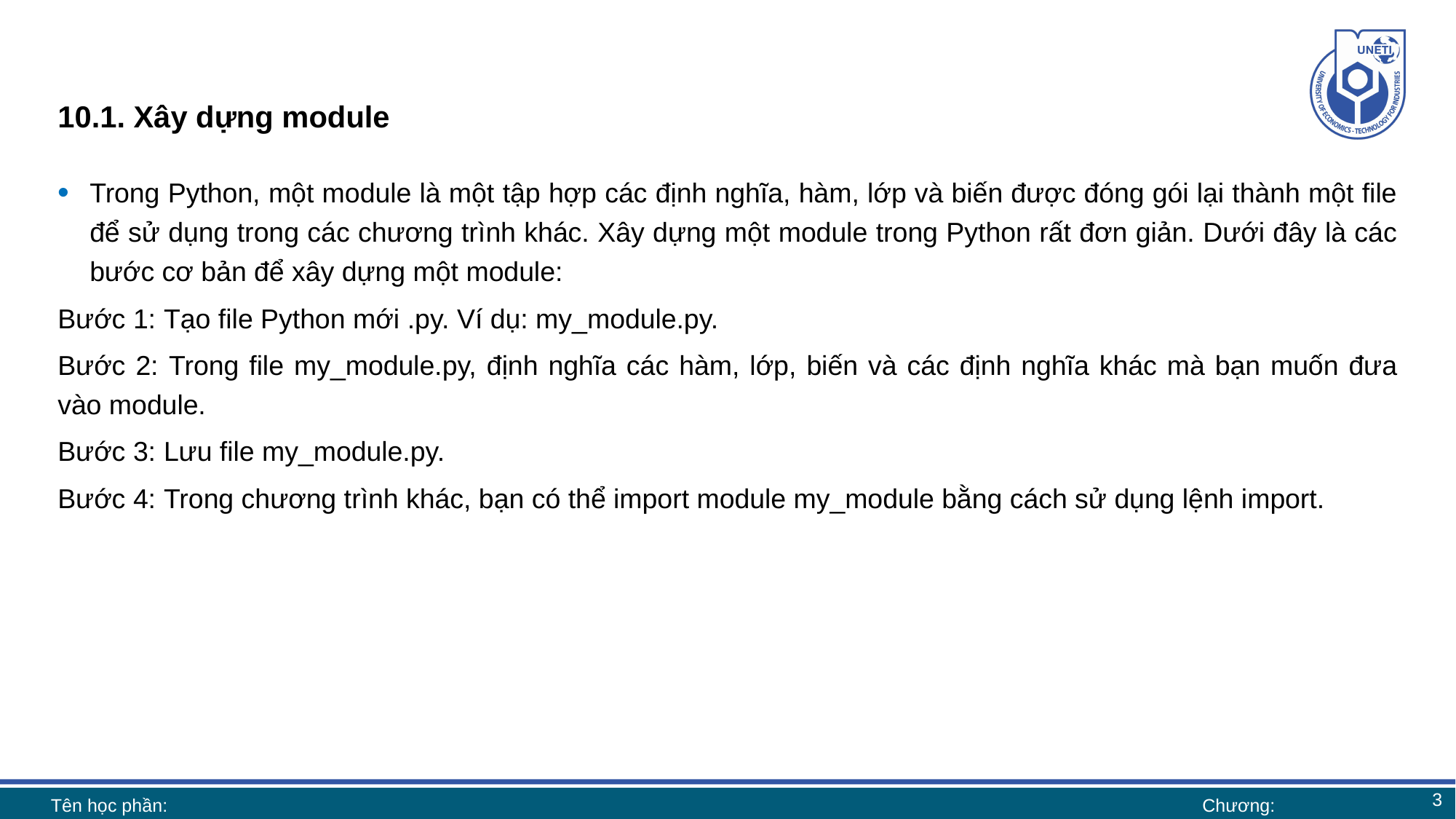

# 10.1. Xây dựng module
Trong Python, một module là một tập hợp các định nghĩa, hàm, lớp và biến được đóng gói lại thành một file để sử dụng trong các chương trình khác. Xây dựng một module trong Python rất đơn giản. Dưới đây là các bước cơ bản để xây dựng một module:
Bước 1: Tạo file Python mới .py. Ví dụ: my_module.py.
Bước 2: Trong file my_module.py, định nghĩa các hàm, lớp, biến và các định nghĩa khác mà bạn muốn đưa vào module.
Bước 3: Lưu file my_module.py.
Bước 4: Trong chương trình khác, bạn có thể import module my_module bằng cách sử dụng lệnh import.

3
Tên học phần:
Chương: